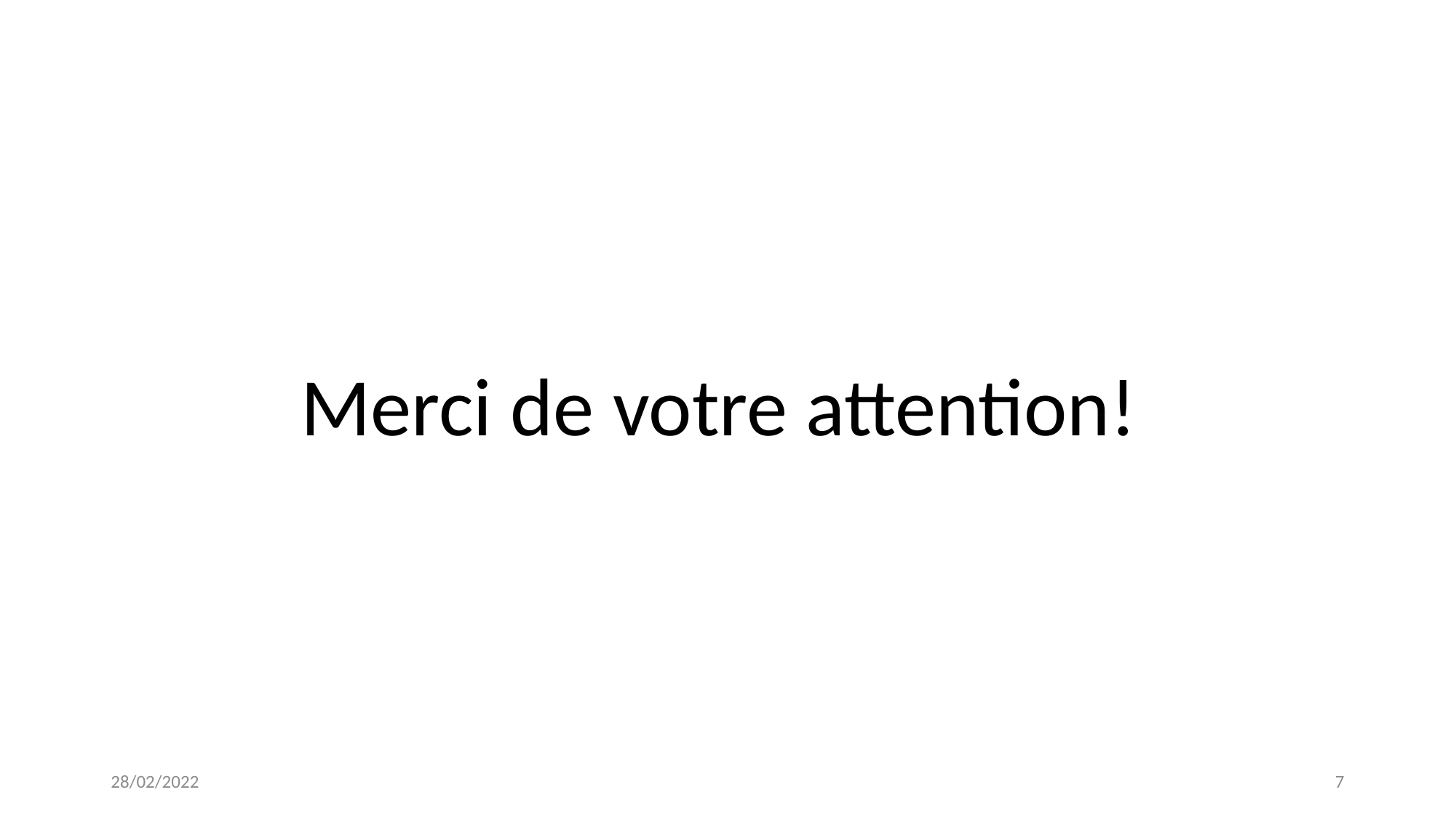

# Merci de votre attention!
28/02/2022
7